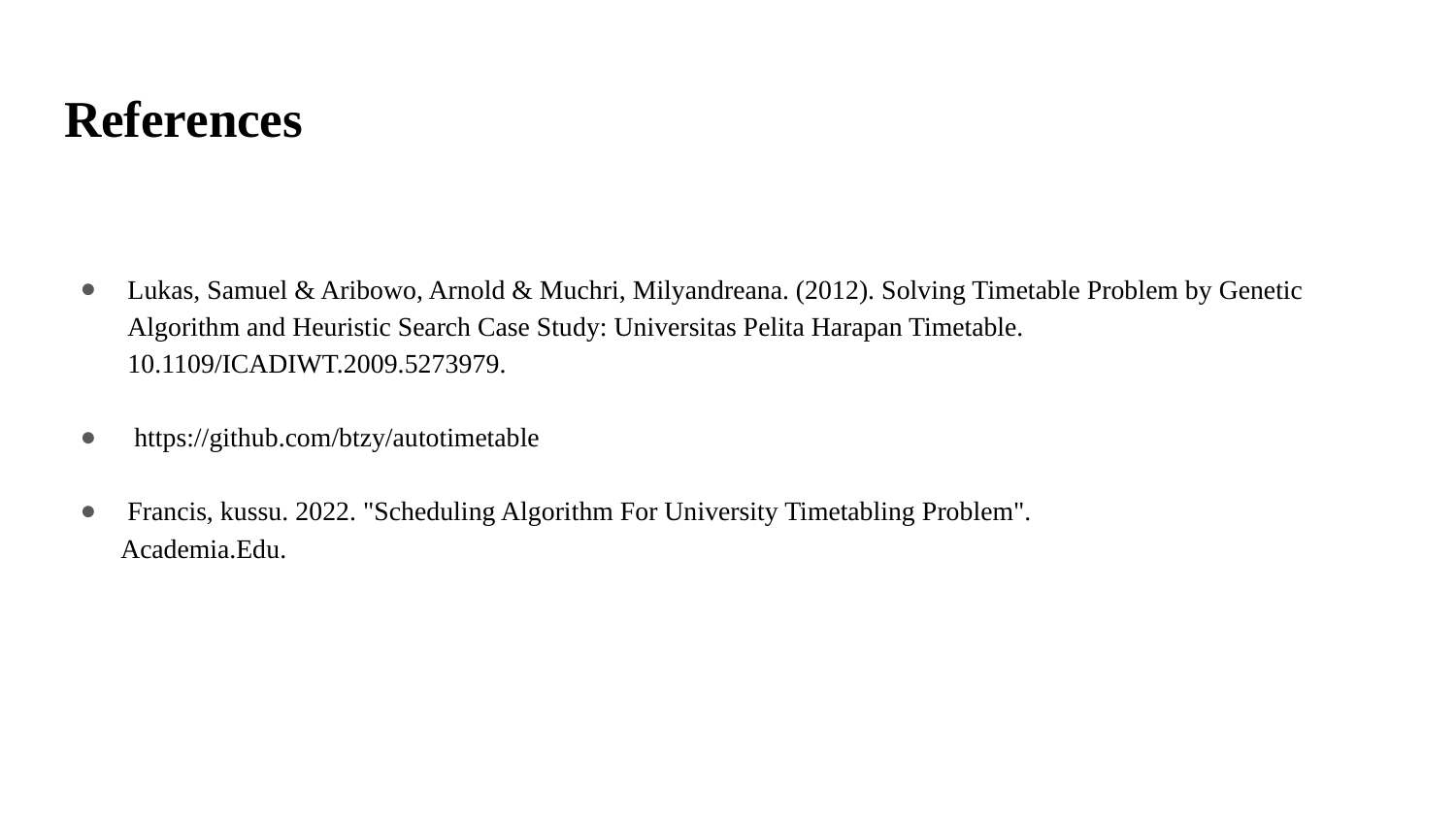

# References

Lukas, Samuel & Aribowo, Arnold & Muchri, Milyandreana. (2012). Solving Timetable Problem by Genetic Algorithm and Heuristic Search Case Study: Universitas Pelita Harapan Timetable. 10.1109/ICADIWT.2009.5273979.

 https://github.com/btzy/autotimetable

Francis, kussu. 2022. "Scheduling Algorithm For University Timetabling Problem".
      Academia.Edu.